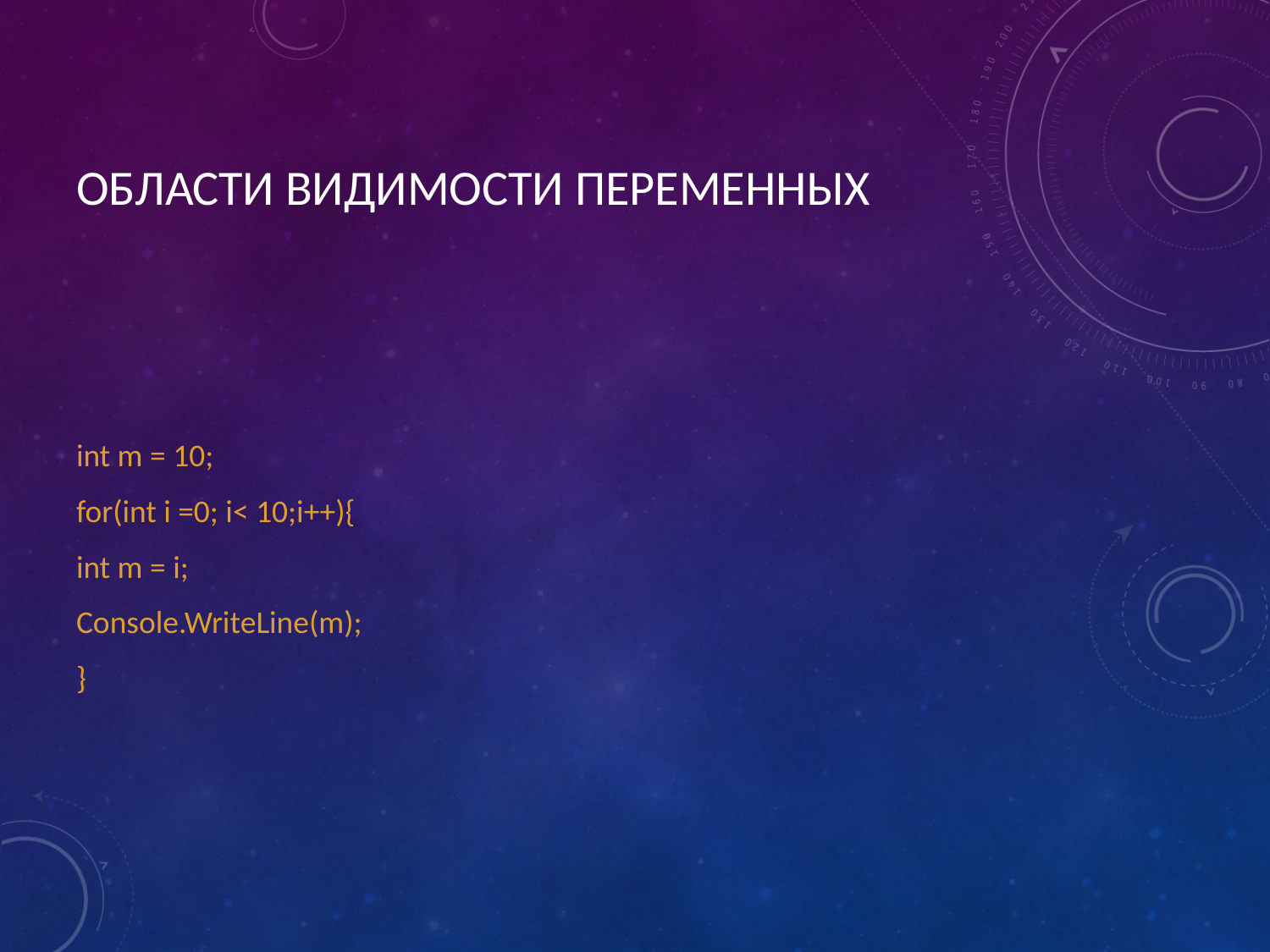

# Области видимости переменных
int m = 10;
for(int i =0; i< 10;i++){
int m = i;
Console.WriteLine(m);
}